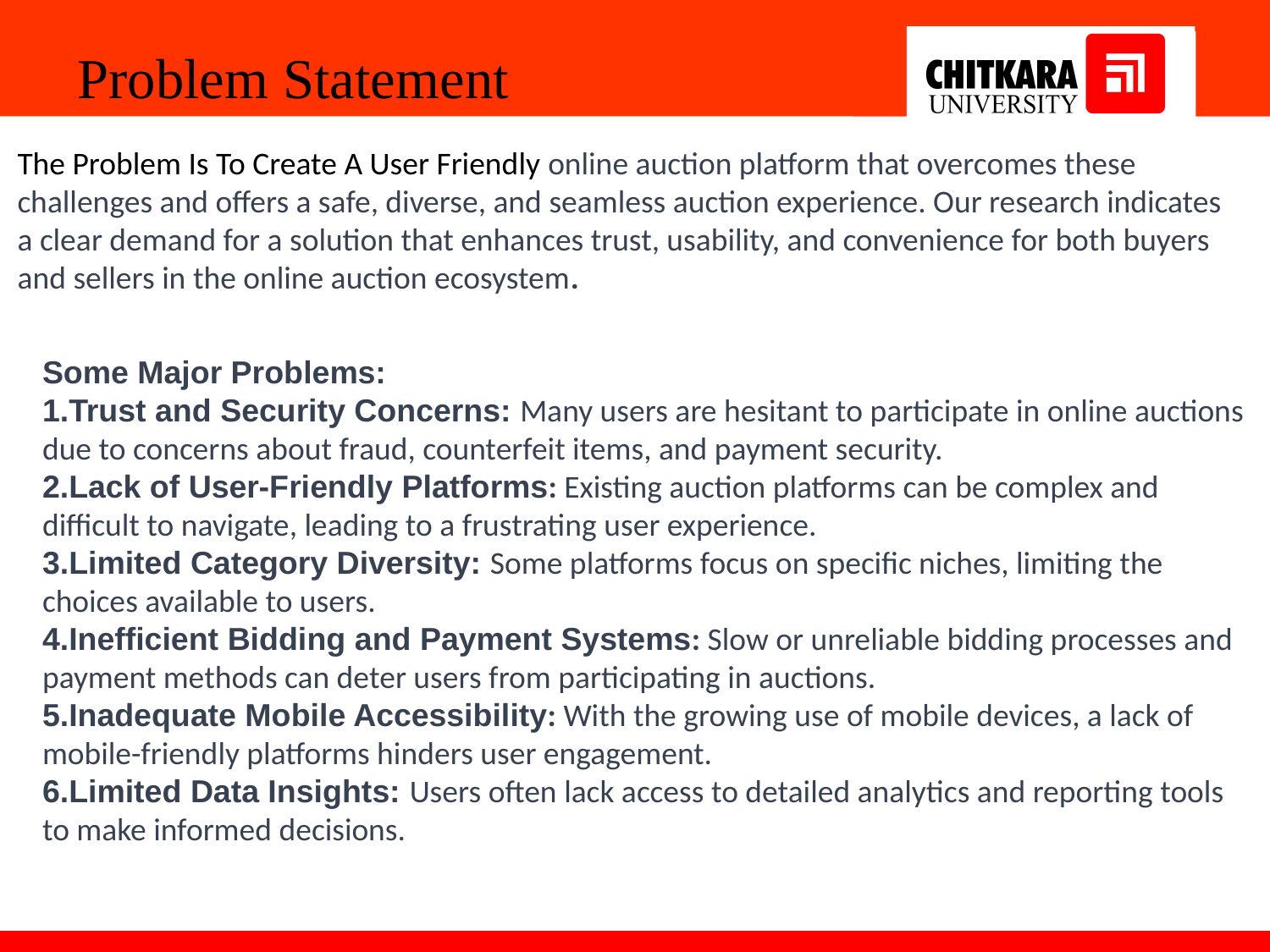

Problem Statement

The Problem Is To Create A User Friendly online auction platform that overcomes these challenges and offers a safe, diverse, and seamless auction experience. Our research indicates a clear demand for a solution that enhances trust, usability, and convenience for both buyers and sellers in the online auction ecosystem.
Some Major Problems:
Trust and Security Concerns: Many users are hesitant to participate in online auctions due to concerns about fraud, counterfeit items, and payment security.
Lack of User-Friendly Platforms: Existing auction platforms can be complex and difficult to navigate, leading to a frustrating user experience.
Limited Category Diversity: Some platforms focus on specific niches, limiting the choices available to users.
Inefficient Bidding and Payment Systems: Slow or unreliable bidding processes and payment methods can deter users from participating in auctions.
Inadequate Mobile Accessibility: With the growing use of mobile devices, a lack of mobile-friendly platforms hinders user engagement.
Limited Data Insights: Users often lack access to detailed analytics and reporting tools to make informed decisions.